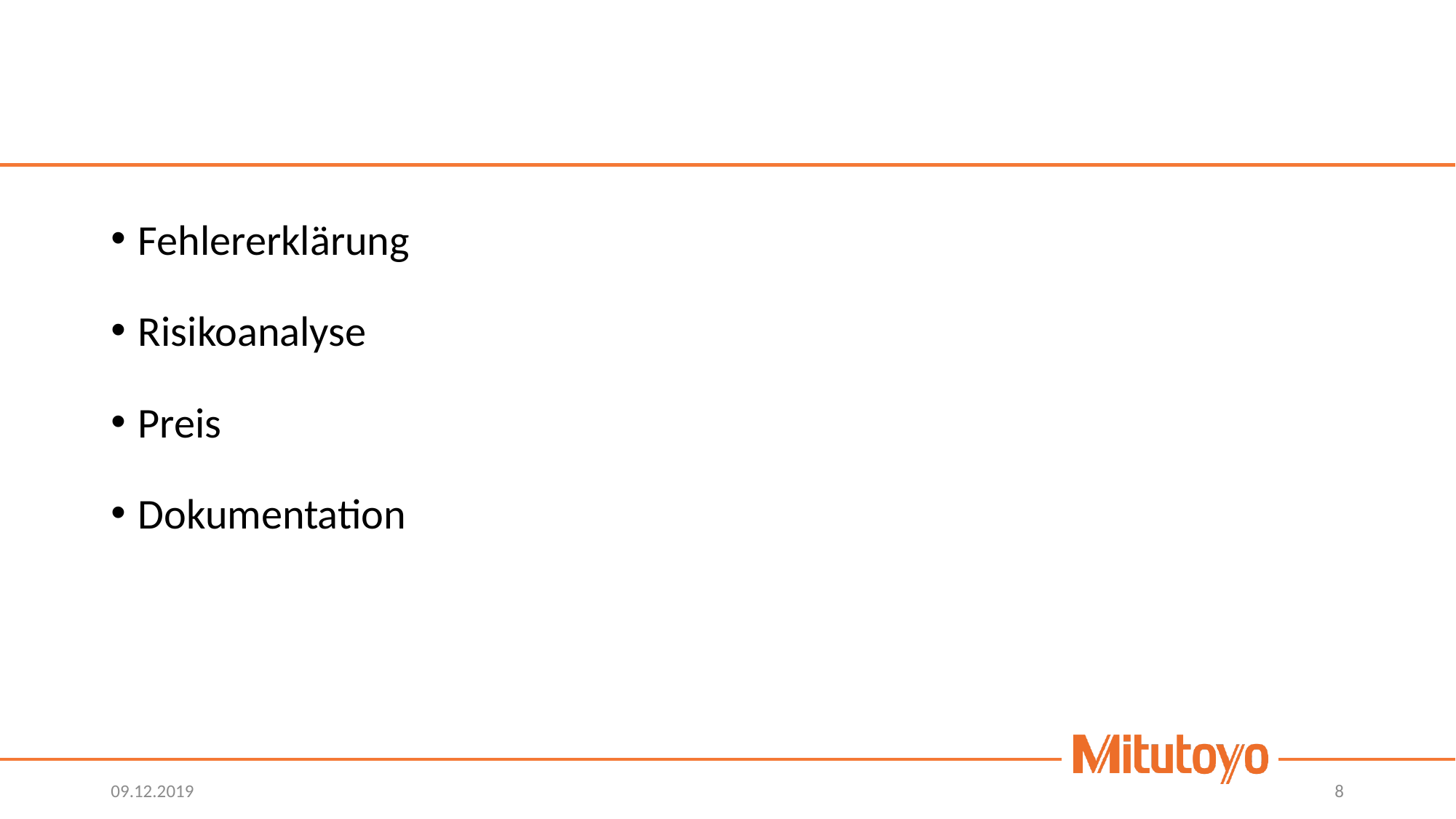

#
Fehlererklärung
Risikoanalyse
Preis
Dokumentation
09.12.2019

8